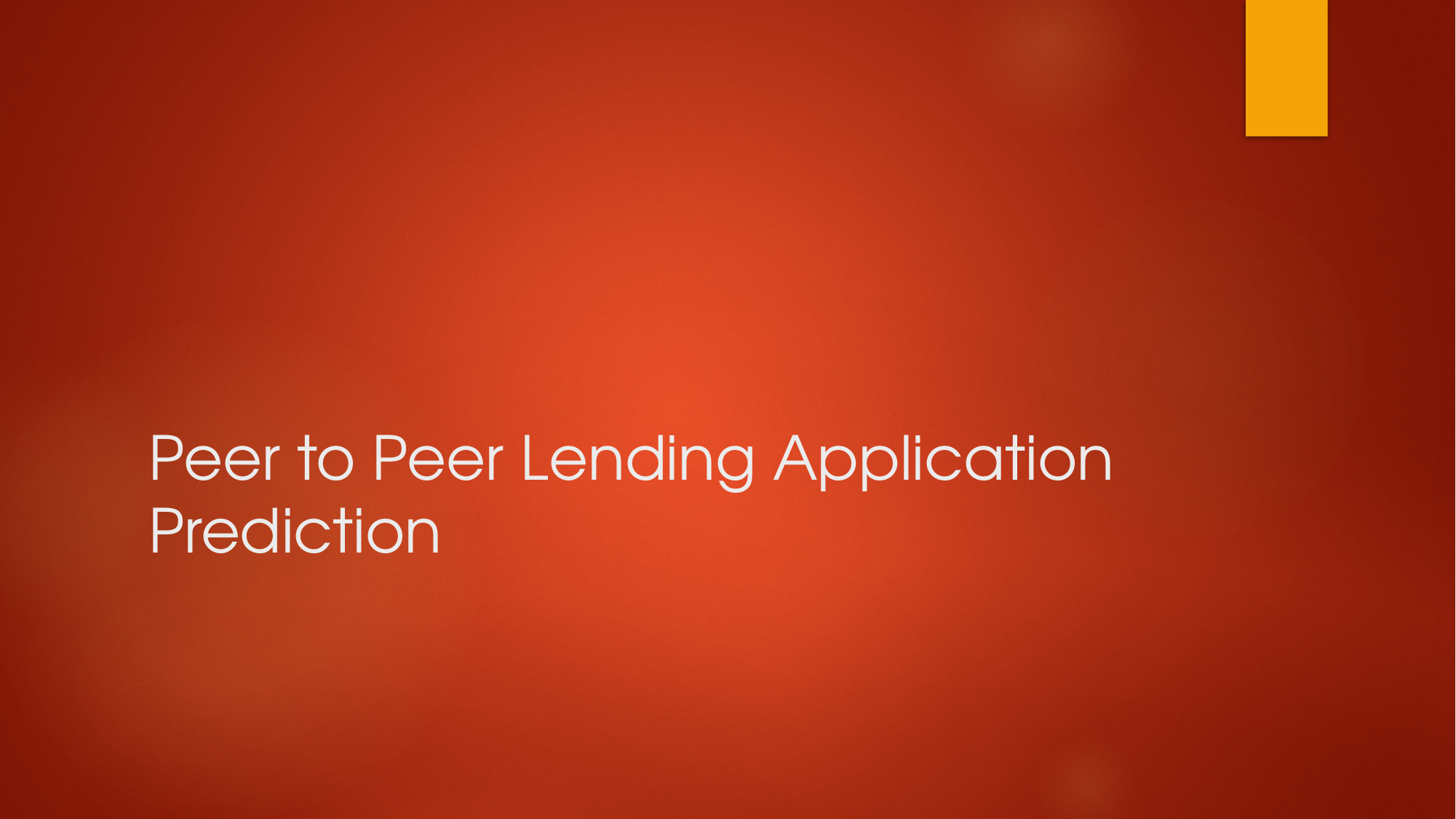

# Peer to Peer Lending Application Prediction